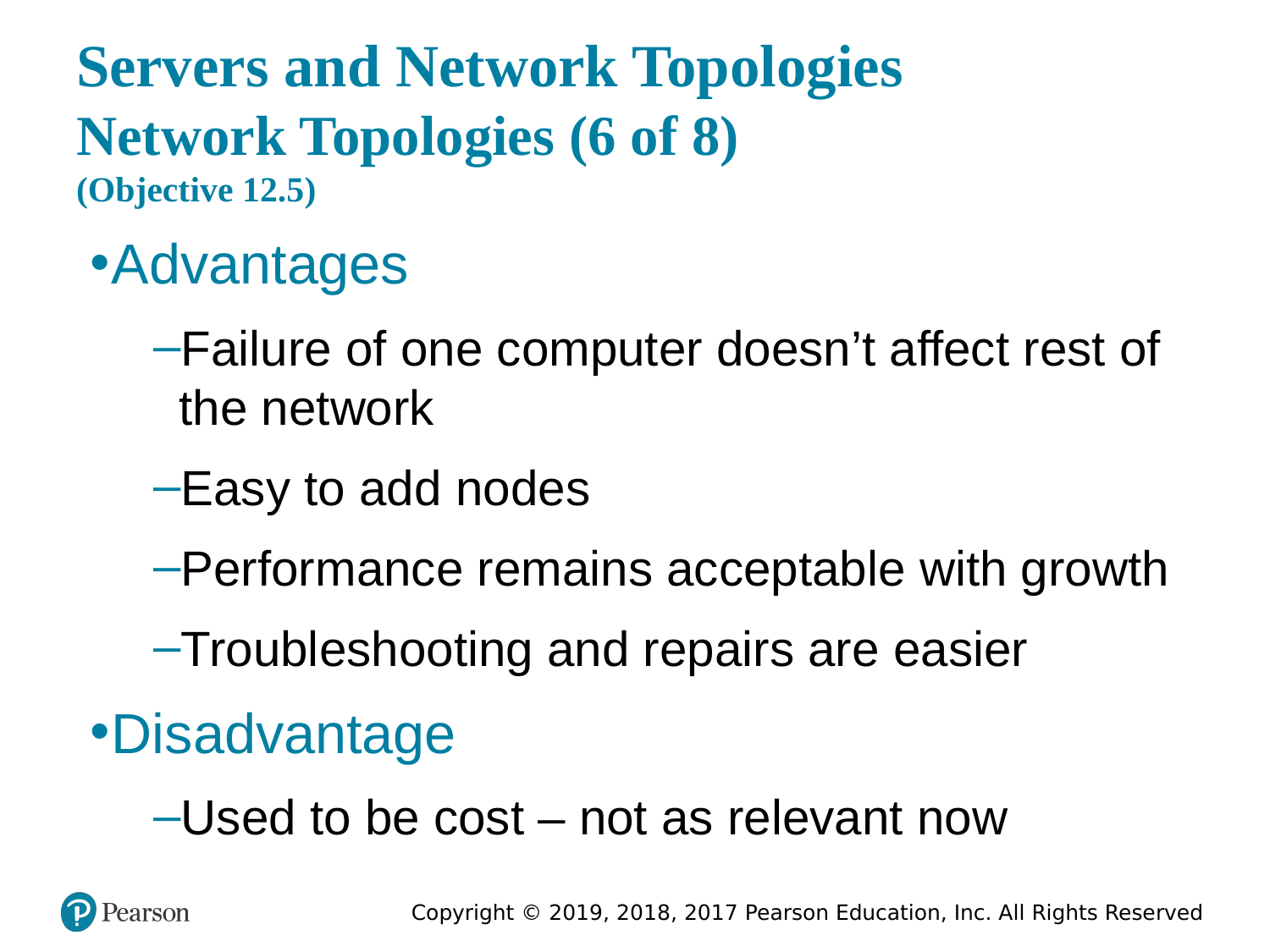

# Servers and Network Topologies Network Topologies (6 of 8) (Objective 12.5)
Advantages
Failure of one computer doesn’t affect rest of the network
Easy to add nodes
Performance remains acceptable with growth
Troubleshooting and repairs are easier
Disadvantage
Used to be cost – not as relevant now